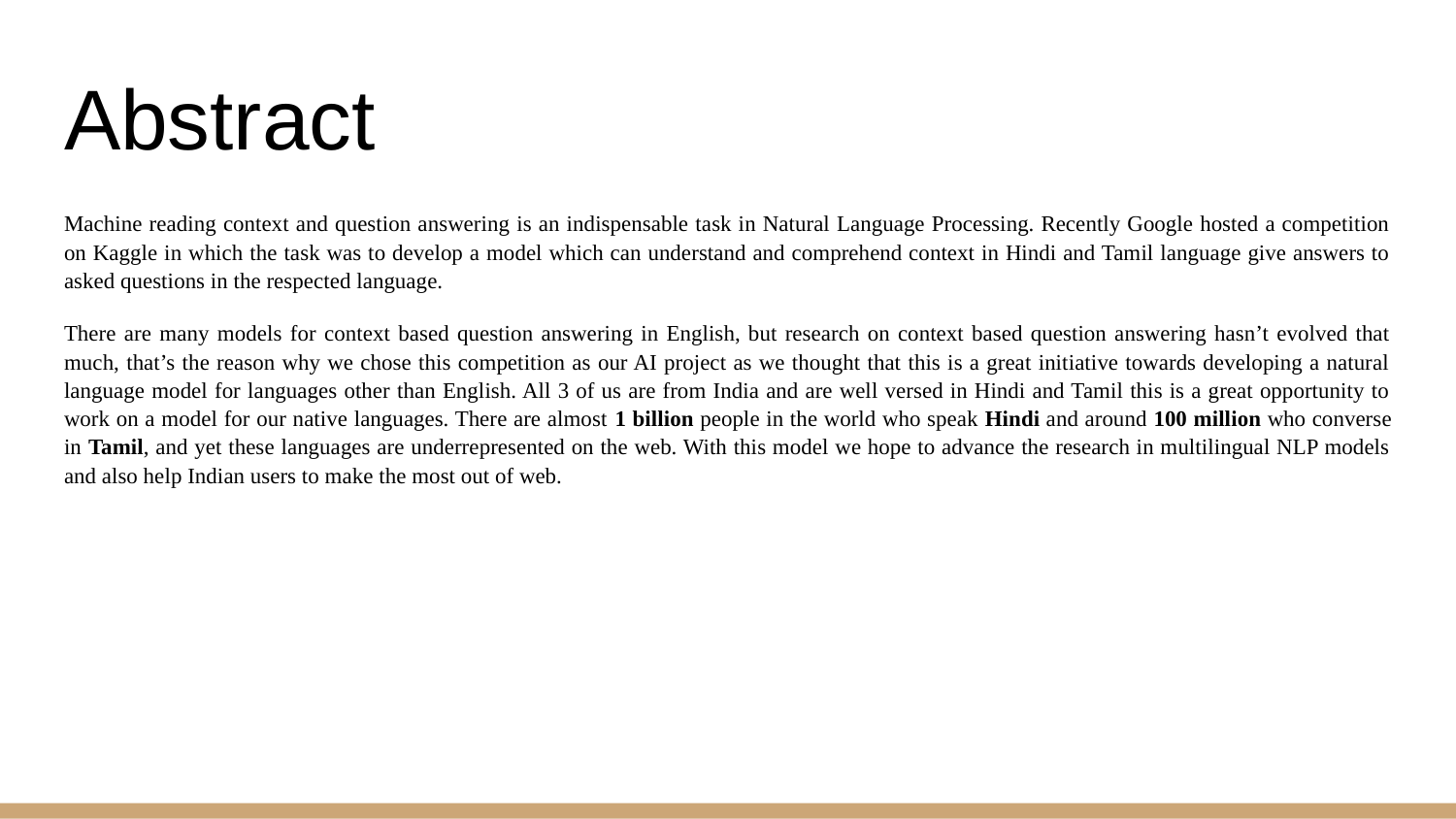

# Abstract
Machine reading context and question answering is an indispensable task in Natural Language Processing. Recently Google hosted a competition on Kaggle in which the task was to develop a model which can understand and comprehend context in Hindi and Tamil language give answers to asked questions in the respected language.
There are many models for context based question answering in English, but research on context based question answering hasn’t evolved that much, that’s the reason why we chose this competition as our AI project as we thought that this is a great initiative towards developing a natural language model for languages other than English. All 3 of us are from India and are well versed in Hindi and Tamil this is a great opportunity to work on a model for our native languages. There are almost 1 billion people in the world who speak Hindi and around 100 million who converse in Tamil, and yet these languages are underrepresented on the web. With this model we hope to advance the research in multilingual NLP models and also help Indian users to make the most out of web.